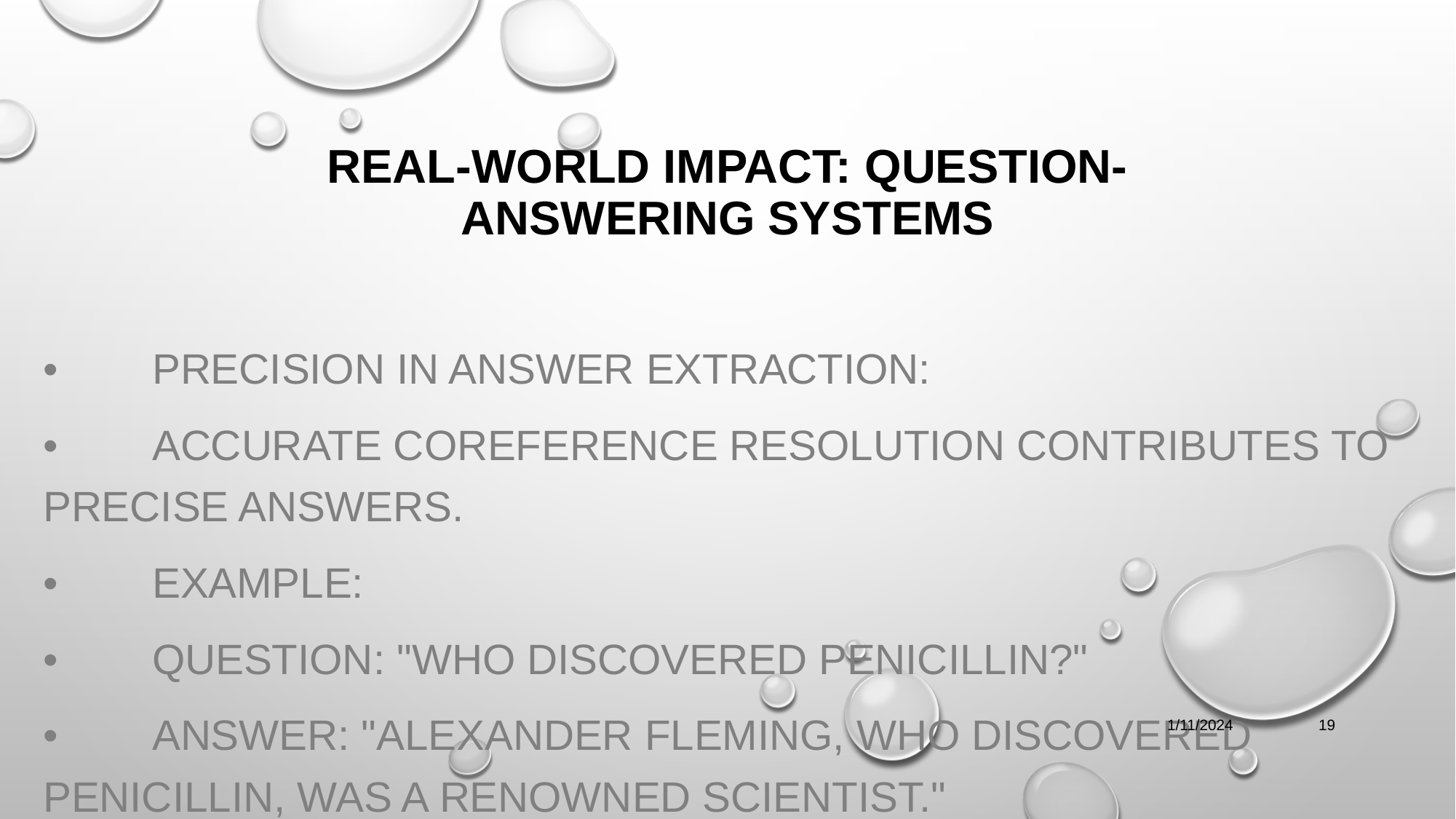

# Real-world Impact: Question-Answering Systems
•	Precision in Answer Extraction:
•	Accurate coreference resolution contributes to precise answers.
•	Example:
•	Question: "Who discovered penicillin?"
•	Answer: "Alexander Fleming, who discovered penicillin, was a renowned scientist."
1/11/2024
19